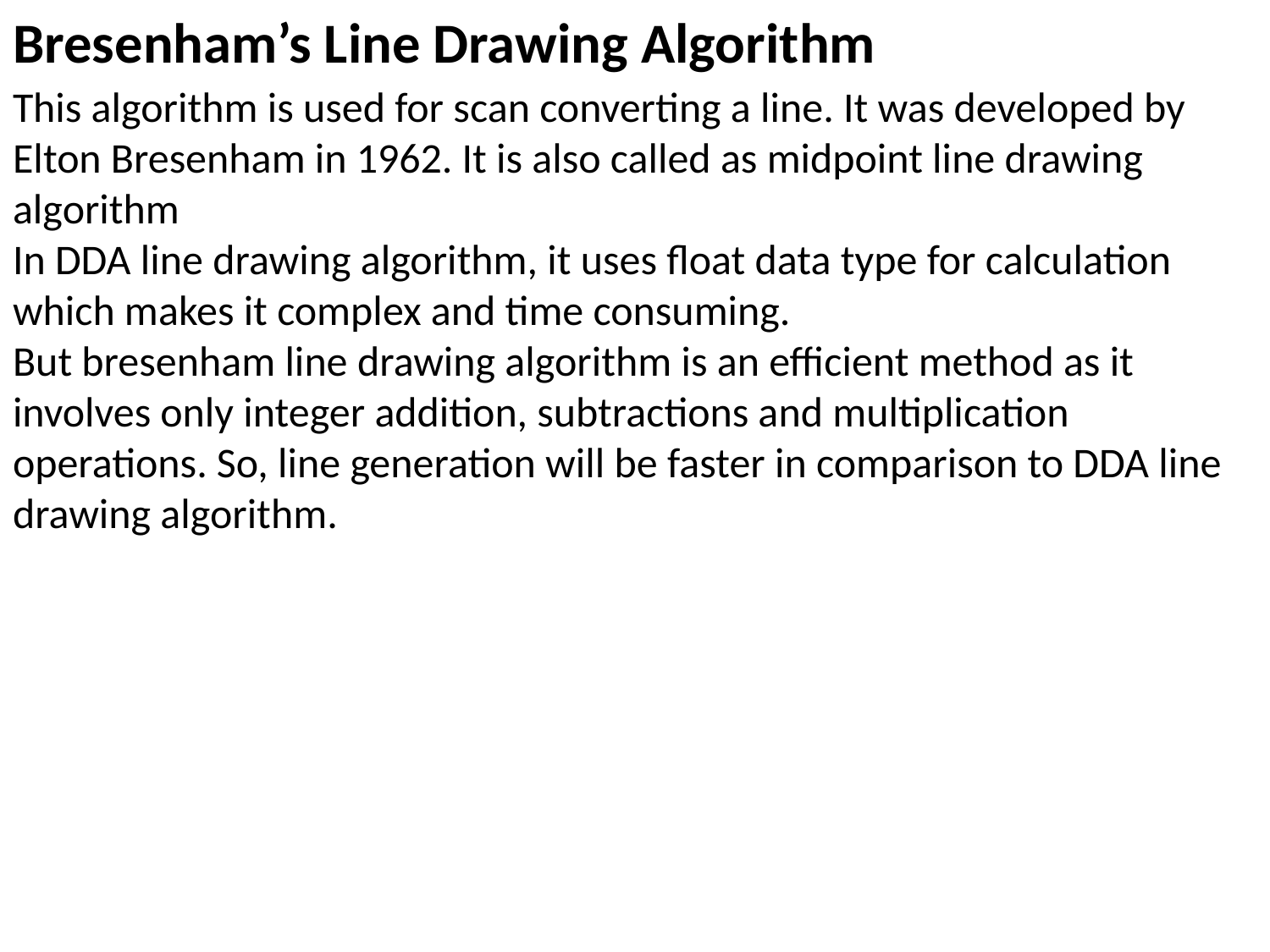

Bresenham’s Line Drawing Algorithm
This algorithm is used for scan converting a line. It was developed by Elton Bresenham in 1962. It is also called as midpoint line drawing algorithm
In DDA line drawing algorithm, it uses float data type for calculation which makes it complex and time consuming.
But bresenham line drawing algorithm is an efficient method as it involves only integer addition, subtractions and multiplication operations. So, line generation will be faster in comparison to DDA line drawing algorithm.